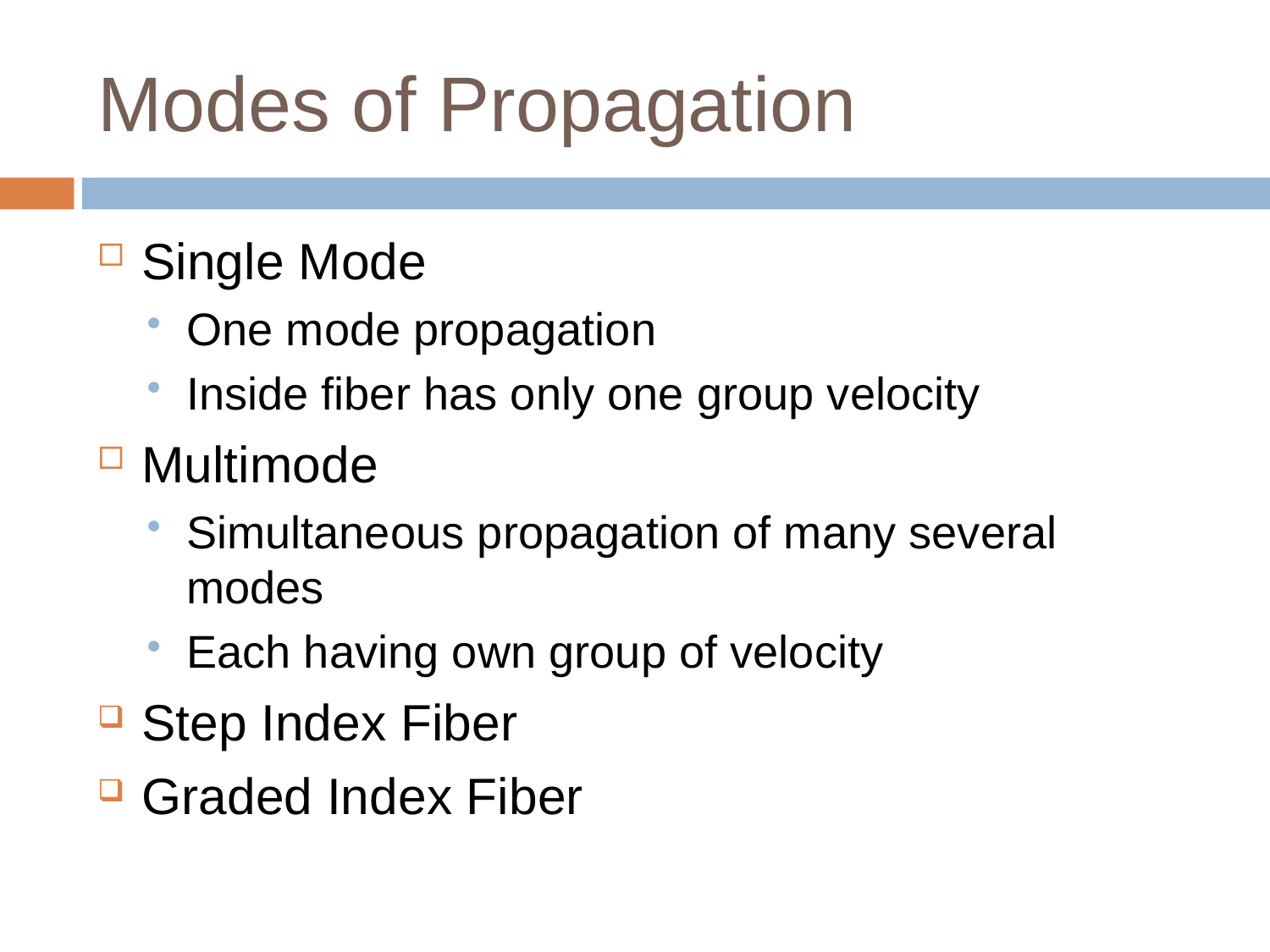

Modes of Propagation
Single Mode
One mode propagation
Inside fiber has only one group velocity
Multimode
Simultaneous propagation of many several modes
Each having own group of velocity
Step Index Fiber
Graded Index Fiber